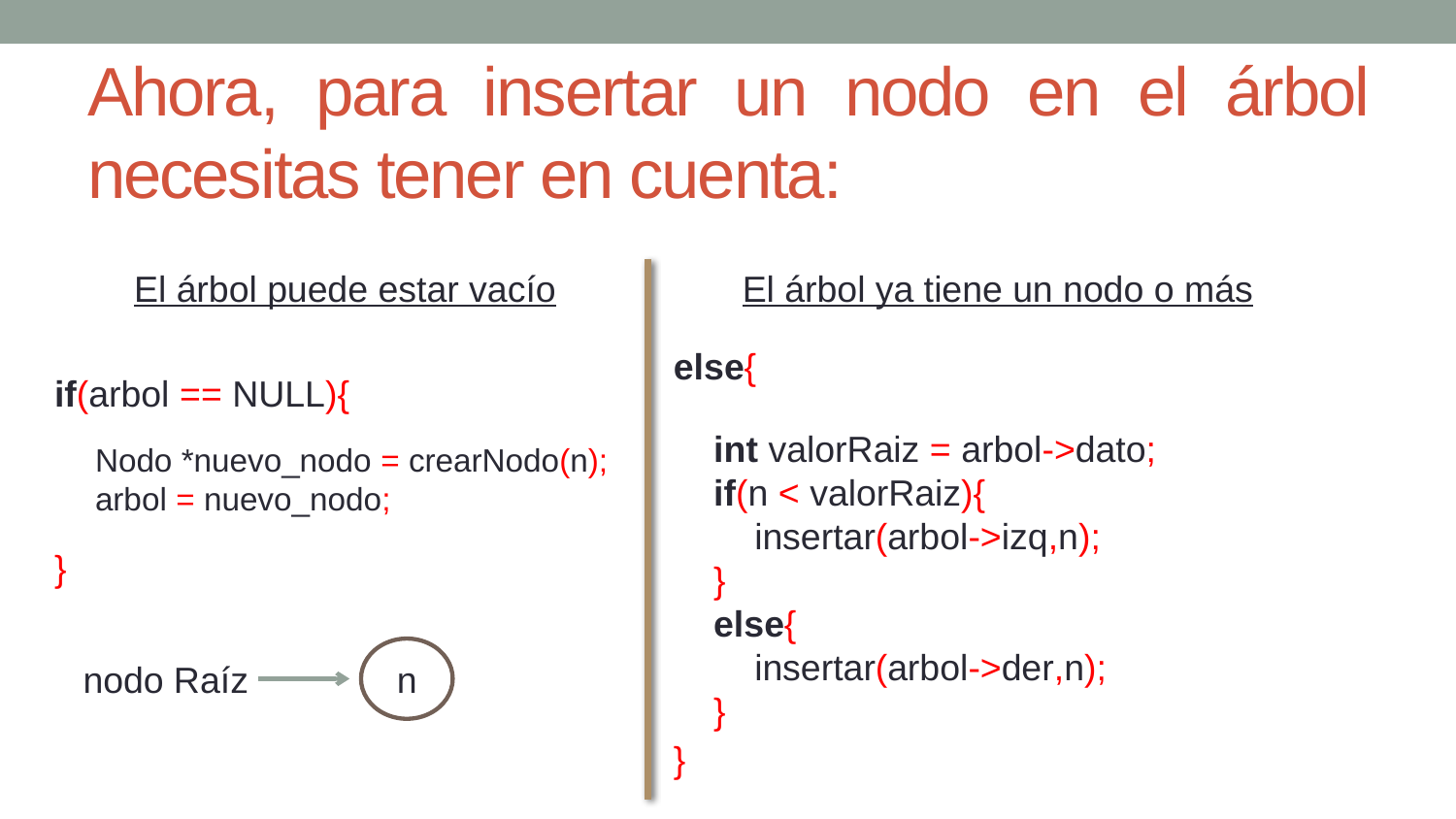

# Ahora, para insertar un nodo en el árbol necesitas tener en cuenta:
El árbol puede estar vacío
El árbol ya tiene un nodo o más
else{

}
if(arbol == NULL){

}
int valorRaiz = arbol->dato;
if(n < valorRaiz){
    insertar(arbol->izq,n);
}
else{
    insertar(arbol->der,n);
}

Nodo *nuevo_nodo = crearNodo(n);
arbol = nuevo_nodo;

n
nodo Raíz